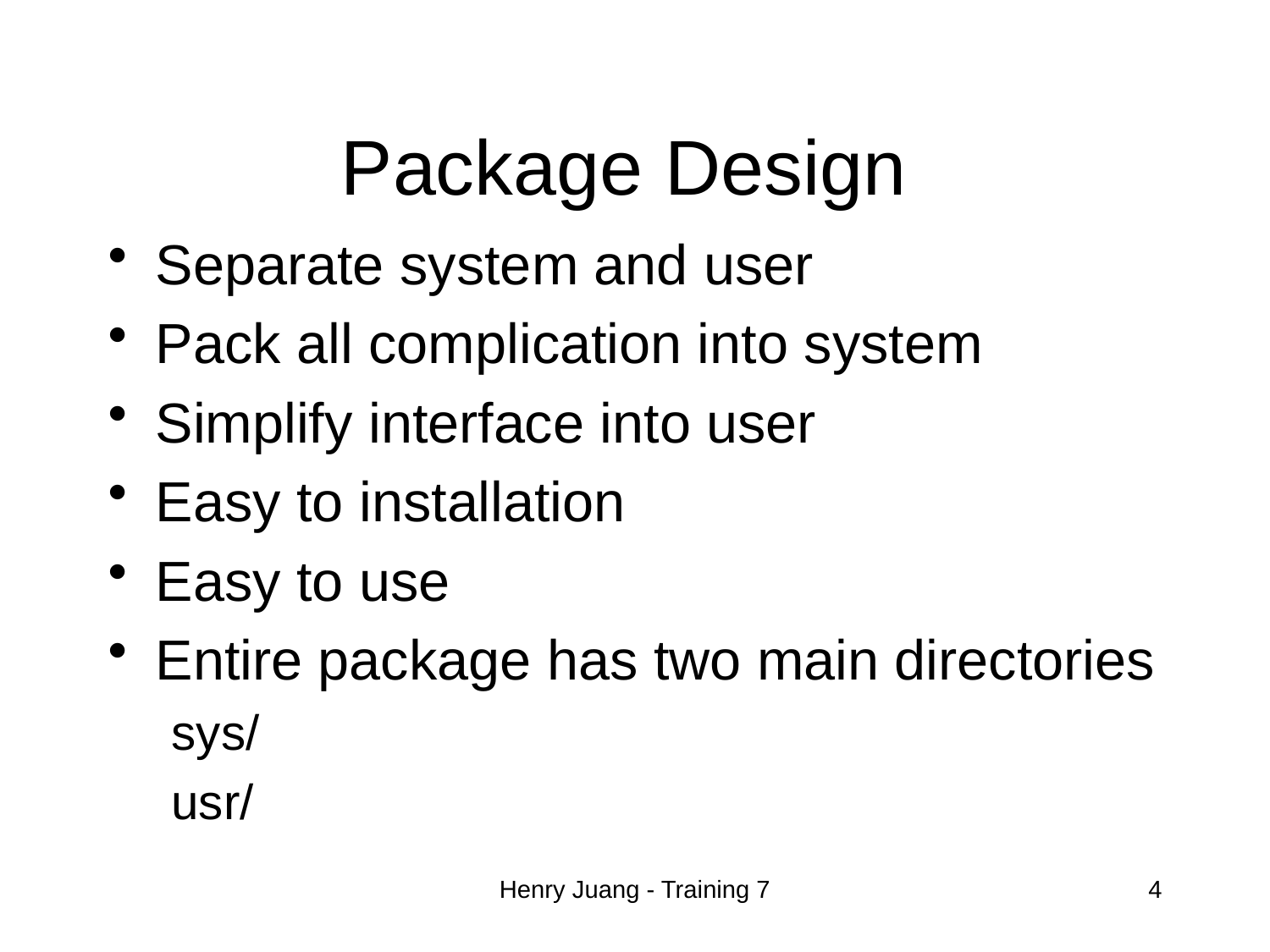

# Package Design
Separate system and user
Pack all complication into system
Simplify interface into user
Easy to installation
Easy to use
Entire package has two main directories
sys/
usr/

Henry Juang - Training 7
4